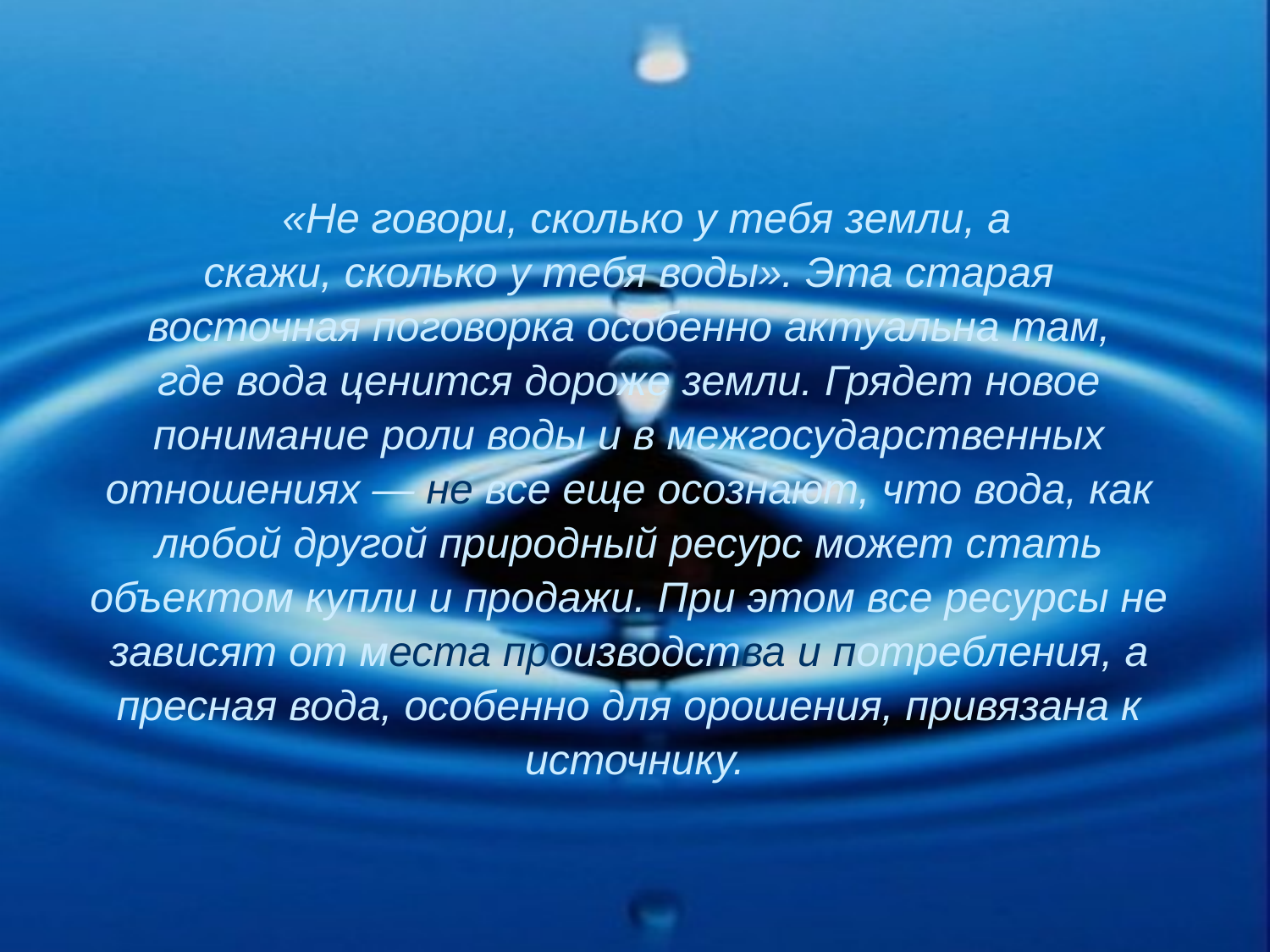

«Не говори, сколько у тебя земли, а
скажи, сколько у тебя воды». Эта старая
восточная поговорка особенно актуальна там,
где вода ценится дороже земли. Грядет новое
понимание роли воды и в межгосударственных
отношениях — не все еще осознают, что вода, как
любой другой природный ресурс может стать
объектом купли и продажи. При этом все ресурсы не
зависят от места производства и потребления, а
пресная вода, особенно для орошения, привязана к
источнику.